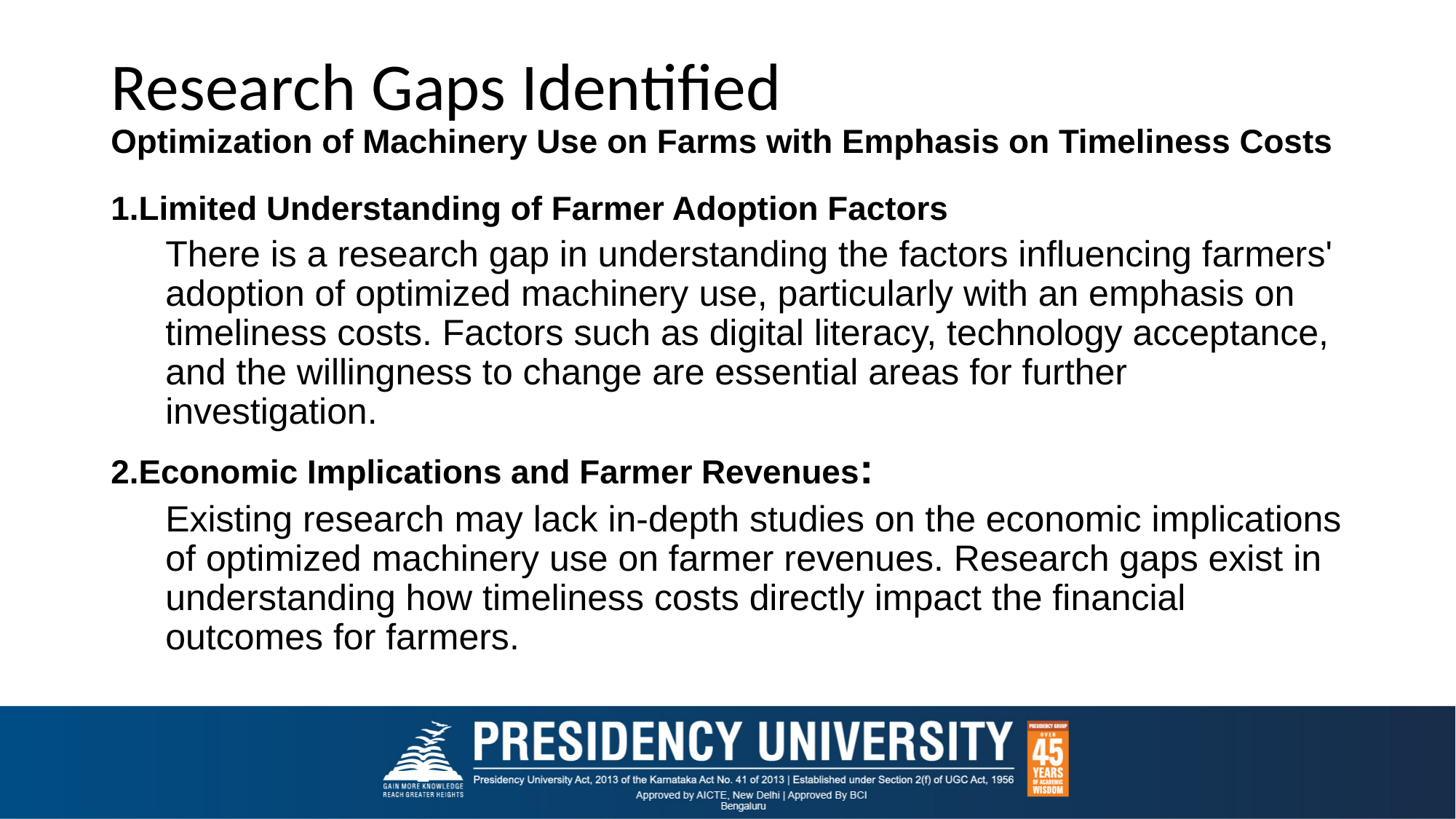

# Research Gaps Identified Optimization of Machinery Use on Farms with Emphasis on Timeliness Costs
Limited Understanding of Farmer Adoption Factors
There is a research gap in understanding the factors influencing farmers' adoption of optimized machinery use, particularly with an emphasis on timeliness costs. Factors such as digital literacy, technology acceptance, and the willingness to change are essential areas for further investigation.
Economic Implications and Farmer Revenues:
Existing research may lack in-depth studies on the economic implications of optimized machinery use on farmer revenues. Research gaps exist in understanding how timeliness costs directly impact the financial outcomes for farmers.